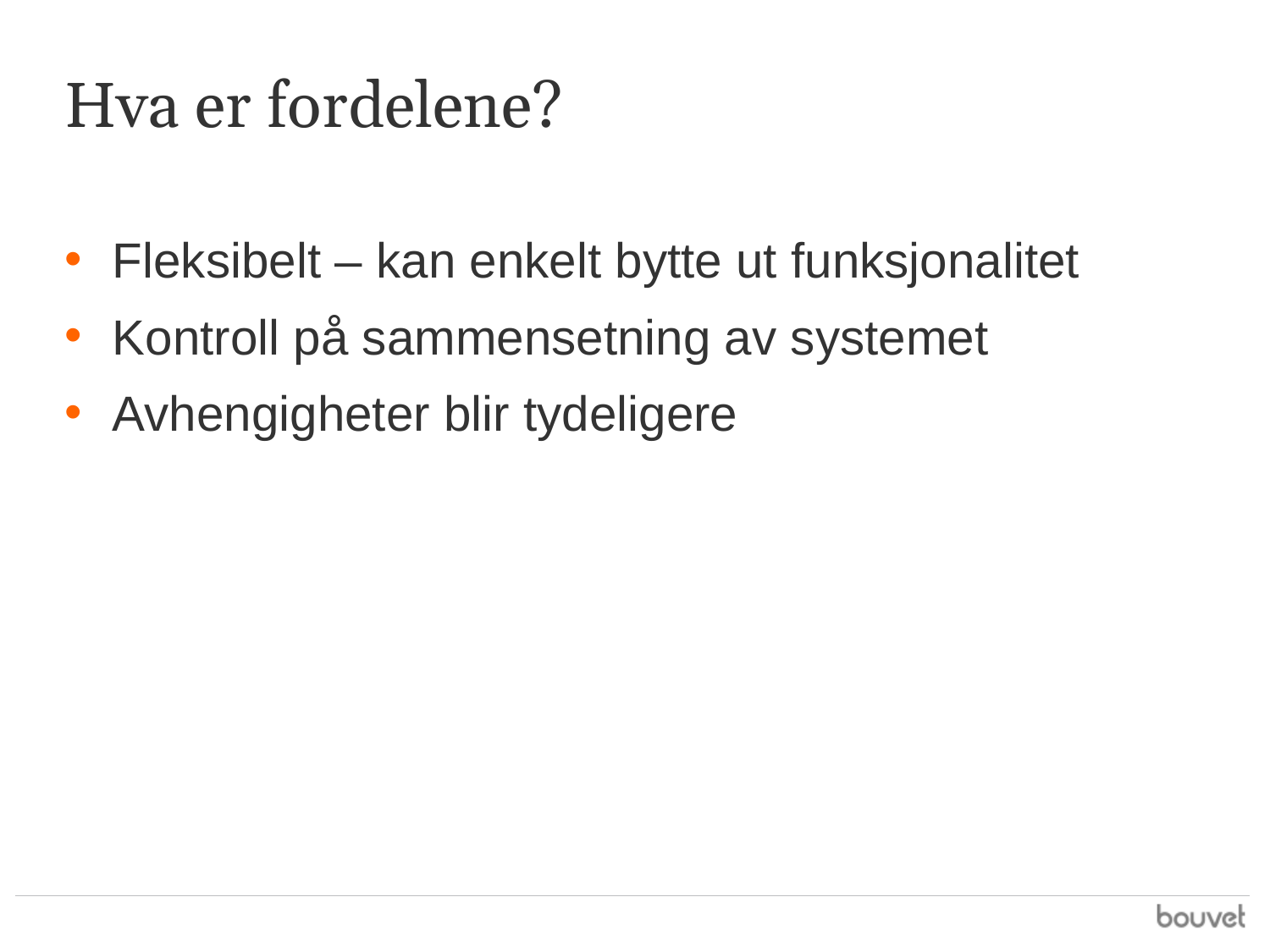

# Hva er fordelene?
Fleksibelt – kan enkelt bytte ut funksjonalitet
Kontroll på sammensetning av systemet
Avhengigheter blir tydeligere